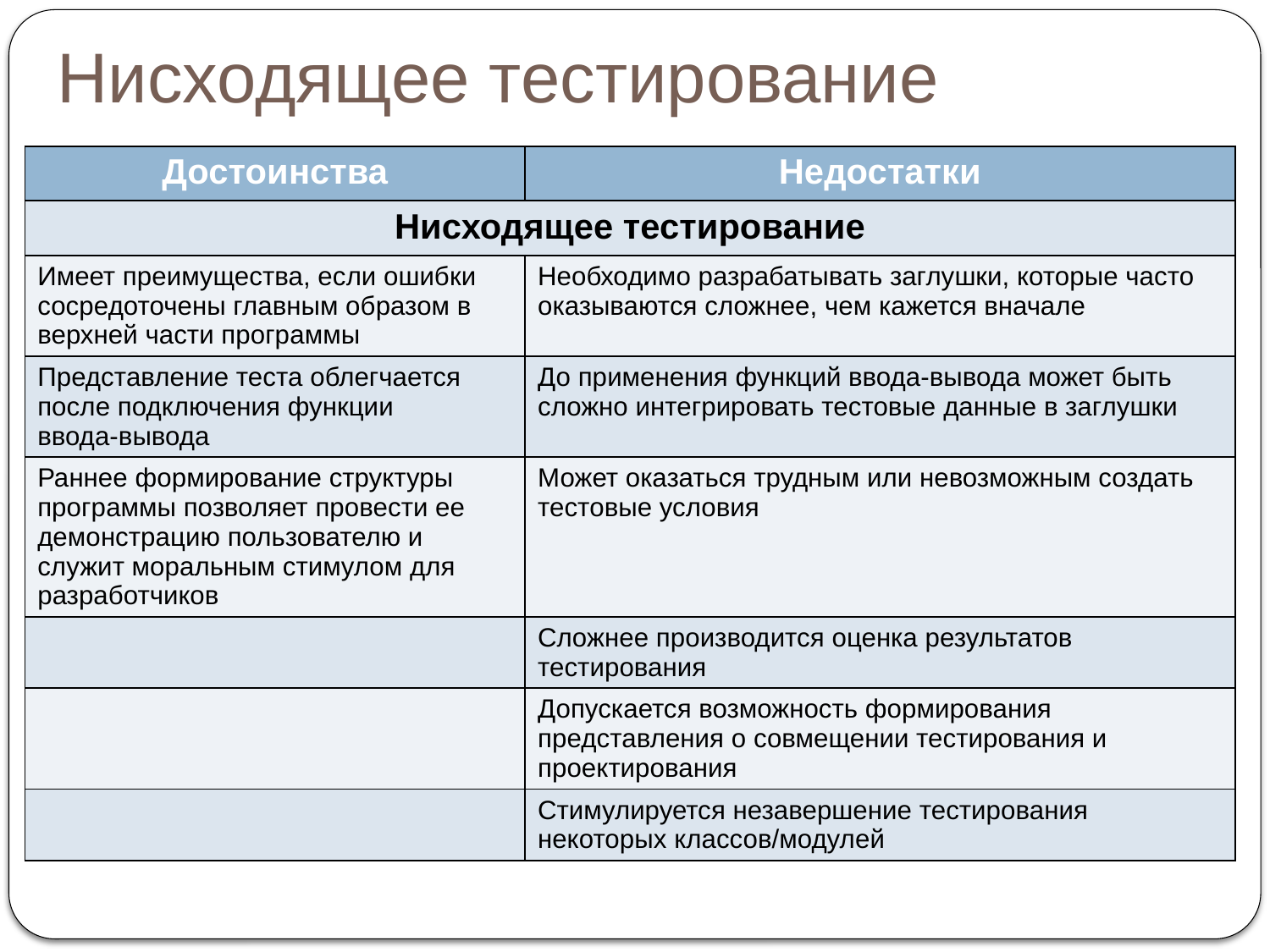

# Нисходящее тестирование
| Достоинства | Недостатки |
| --- | --- |
| Нисходящее тестирование |  |
| Имеет преимущества, если ошибки сосредоточены главным образом в верхней части программы | Необходимо разрабатывать заглушки, которые часто оказываются сложнее, чем кажется вначале |
| Представление теста облегчается после подключения функции ввода-вывода | До применения функций ввода-вывода может быть сложно интегрировать тестовые данные в заглушки |
| Раннее формирование структуры программы позволяет провести ее демонстрацию пользователю и служит моральным стимулом для разработчиков | Может оказаться трудным или невозможным создать тестовые условия |
|  | Сложнее производится оценка результатов тестирования |
|  | Допускается возможность формирования представления о совмещении тестирования и проектирования |
|  | Стимулируется незавершение тестирования некоторых классов/модулей |